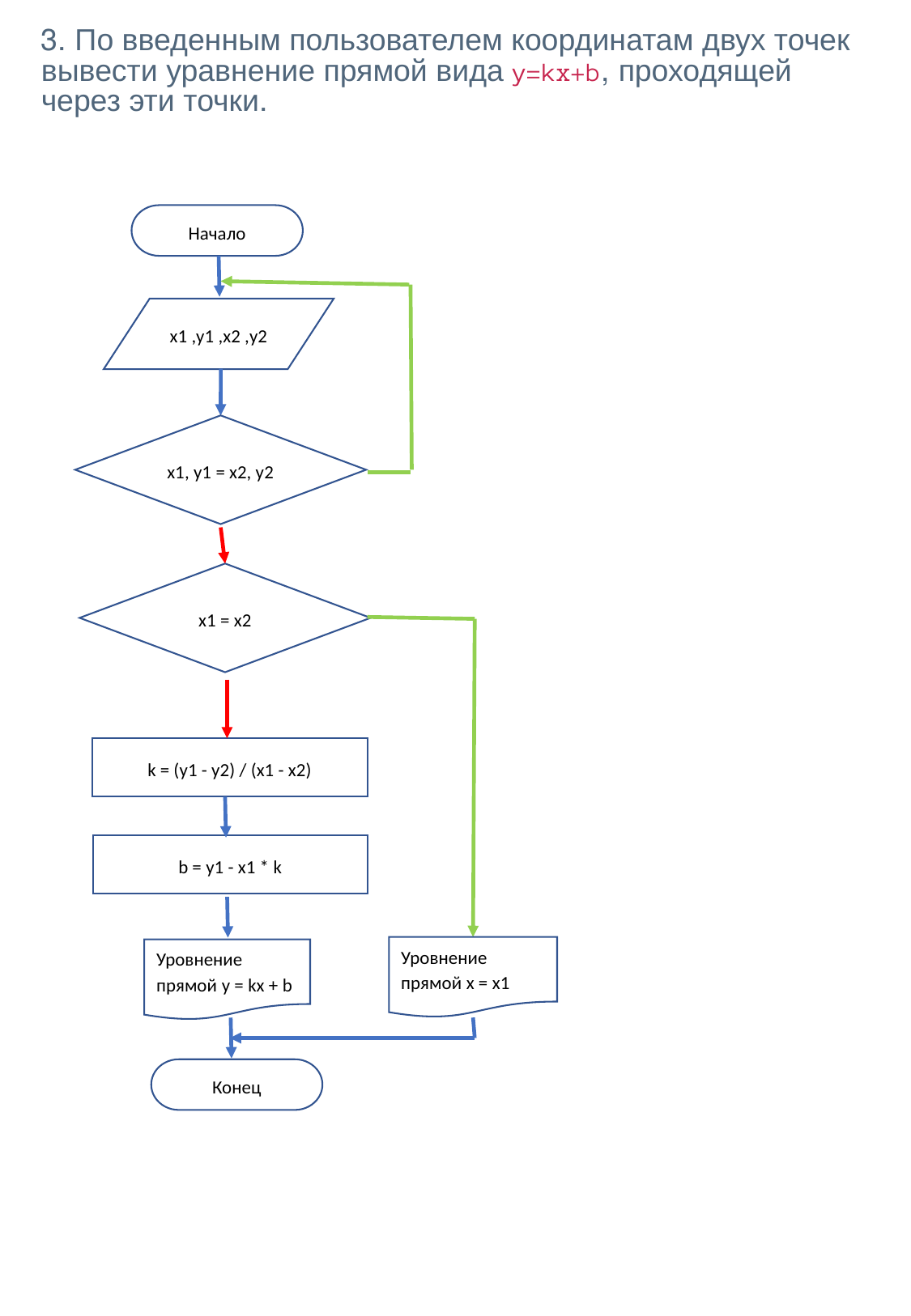

3. По введенным пользователем координатам двух точек вывести уравнение прямой вида y=kx+b, проходящей через эти точки.
Начало
x1 ,y1 ,x2 ,y2
x1, y1 = x2, y2
x1 = x2
k = (y1 - y2) / (x1 - x2)
b = y1 - x1 * k

Уровнение прямой x = x1

Уровнение прямой y = kx + b

Конец